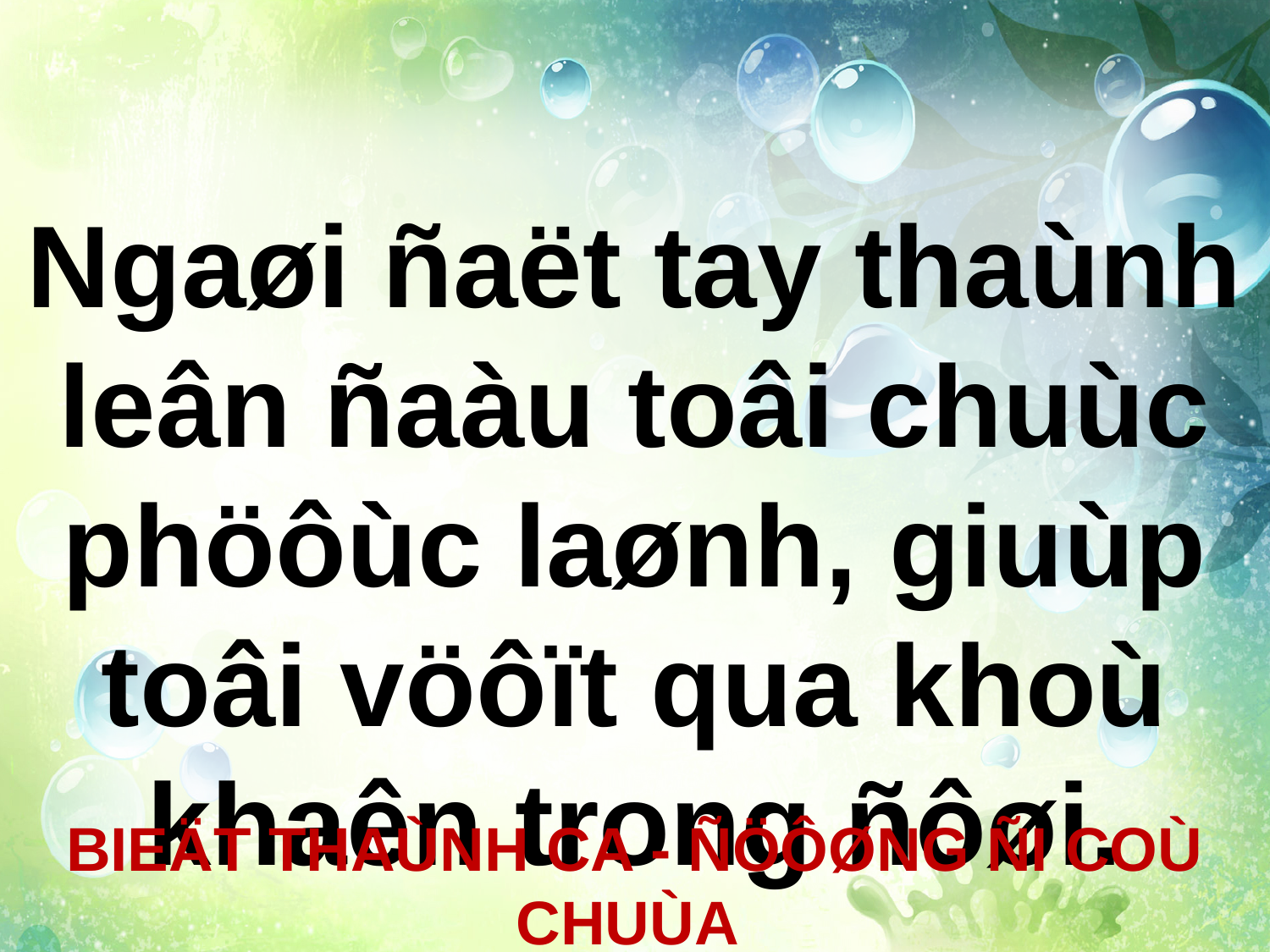

Ngaøi ñaët tay thaùnh leân ñaàu toâi chuùc phöôùc laønh, giuùp toâi vöôït qua khoù khaên trong ñôøi.
BIEÄT THAÙNH CA - ÑÖÔØNG ÑI COÙ CHUÙA